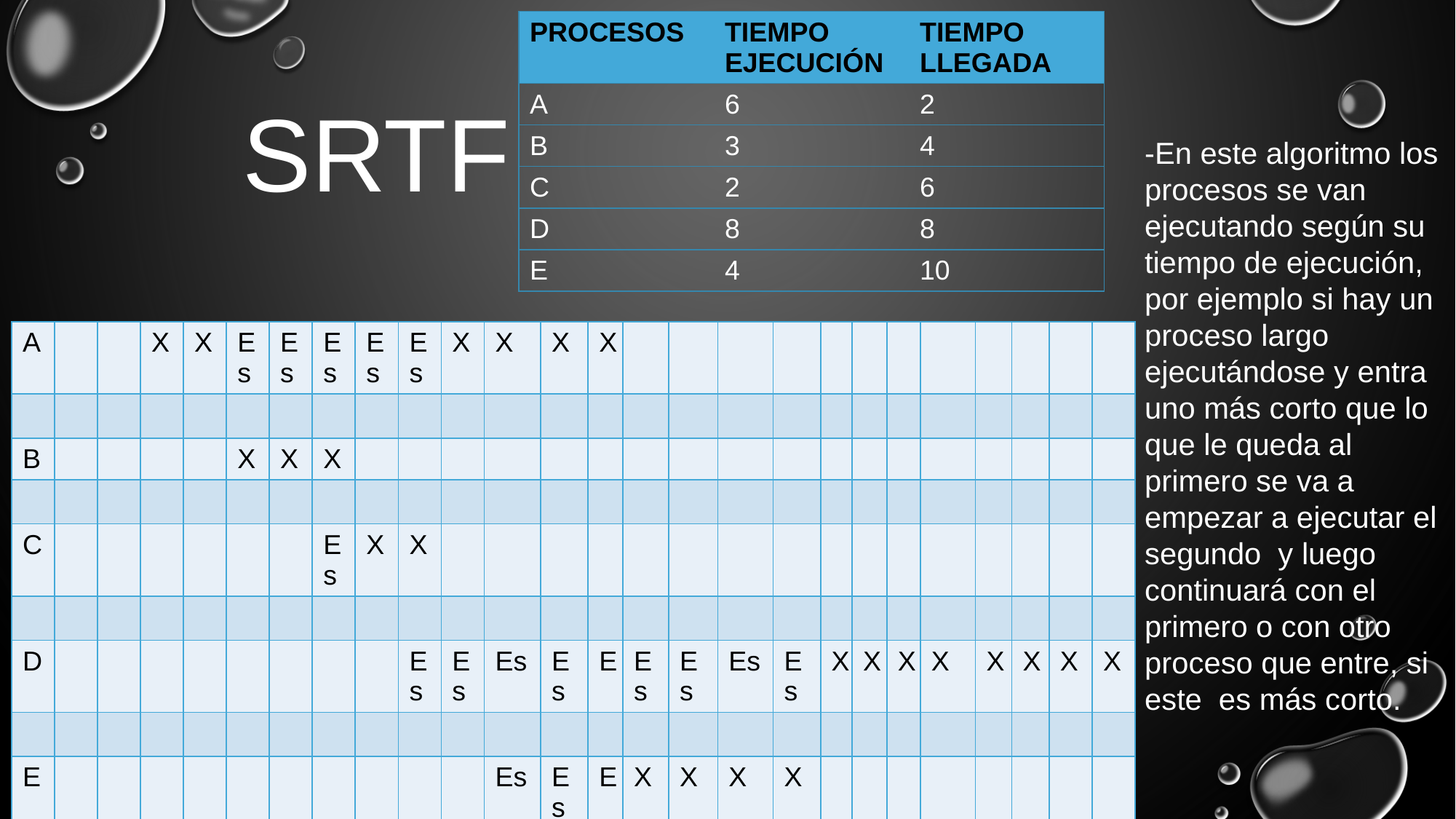

| PROCESOS | TIEMPO EJECUCIÓN | TIEMPO LLEGADA |
| --- | --- | --- |
| A | 6 | 2 |
| B | 3 | 4 |
| C | 2 | 6 |
| D | 8 | 8 |
| E | 4 | 10 |
# SRTF
-En este algoritmo los procesos se van ejecutando según su tiempo de ejecución, por ejemplo si hay un proceso largo ejecutándose y entra uno más corto que lo que le queda al primero se va a empezar a ejecutar el segundo  y luego continuará con el primero o con otro proceso que entre, si este  es más corto.
| A |  |  | X | X | Es | Es | Es | Es | Es | X | X | X | X |  |  |  |  |  |  |  |  |  |  |  |  |
| --- | --- | --- | --- | --- | --- | --- | --- | --- | --- | --- | --- | --- | --- | --- | --- | --- | --- | --- | --- | --- | --- | --- | --- | --- | --- |
|  |  |  |  |  |  |  |  |  |  |  |  |  |  |  |  |  |  |  |  |  |  |  |  |  |  |
| B |  |  |  |  | X | X | X |  |  |  |  |  |  |  |  |  |  |  |  |  |  |  |  |  |  |
|  |  |  |  |  |  |  |  |  |  |  |  |  |  |  |  |  |  |  |  |  |  |  |  |  |  |
| C |  |  |  |  |  |  | Es | X | X |  |  |  |  |  |  |  |  |  |  |  |  |  |  |  |  |
|  |  |  |  |  |  |  |  |  |  |  |  |  |  |  |  |  |  |  |  |  |  |  |  |  |  |
| D |  |  |  |  |  |  |  |  | Es | Es | Es | Es | E | Es | Es | Es | Es | X | X | X | X | X | X | X | X |
|  |  |  |  |  |  |  |  |  |  |  |  |  |  |  |  |  |  |  |  |  |  |  |  |  |  |
| E |  |  |  |  |  |  |  |  |  |  | Es | Es | E | X | X | X | X |  |  |  |  |  |  |  |  |
|  |  |  |  |  |  |  |  |  |  |  |  |  |  |  |  |  |  |  |  |  |  |  |  |  |  |
|  |  | 1 |  |  |  | 5 |  |  |  |  | 10 |  |  |  |  | 15 |  |  |  |  | 20 |  |  |  |  |